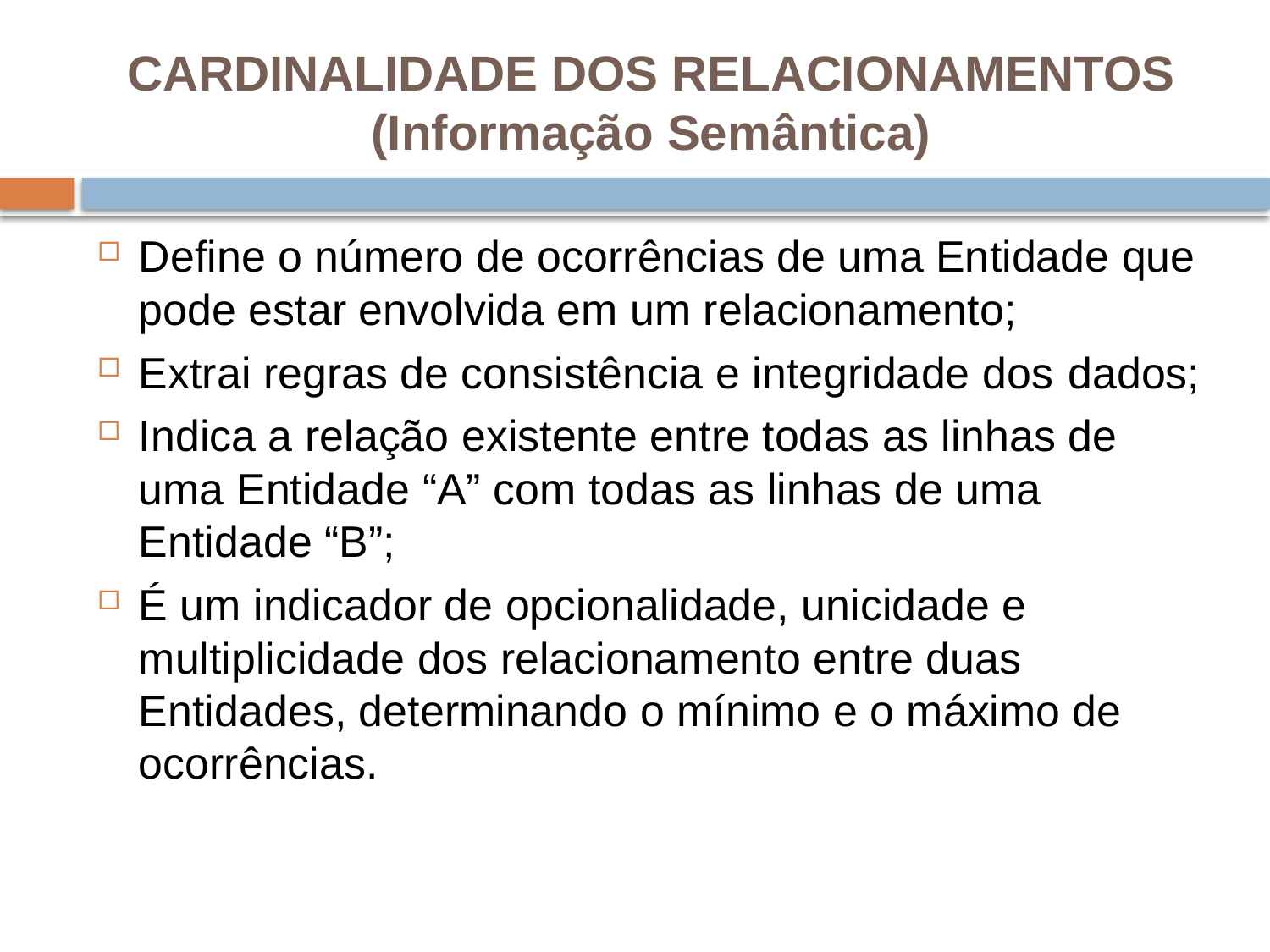

# CARDINALIDADE DOS RELACIONAMENTOS (Informação Semântica)
Define o número de ocorrências de uma Entidade que pode estar envolvida em um relacionamento;
Extrai regras de consistência e integridade dos dados;
Indica a relação existente entre todas as linhas de uma Entidade “A” com todas as linhas de uma Entidade “B”;
É um indicador de opcionalidade, unicidade e multiplicidade dos relacionamento entre duas Entidades, determinando o mínimo e o máximo de ocorrências.